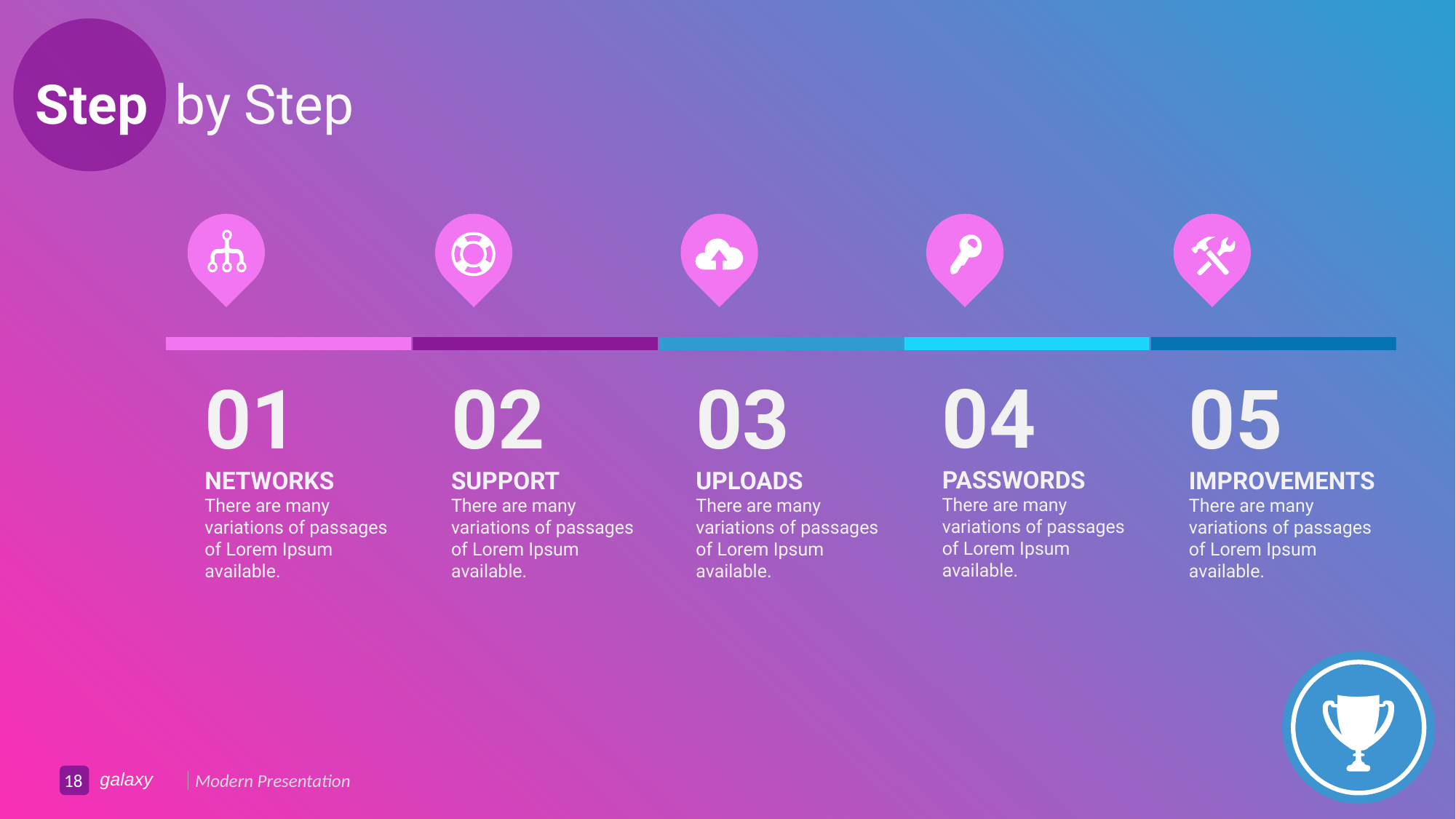

Step  by Step

04
PASSWORDS
There are many variations of passages of Lorem Ipsum available.
01
NETWORKS
There are many variations of passages of Lorem Ipsum available.
02
SUPPORT
There are many variations of passages of Lorem Ipsum available.
03
UPLOADS
There are many variations of passages of Lorem Ipsum available.
05
IMPROVEMENTS
There are many variations of passages of Lorem Ipsum available.

18